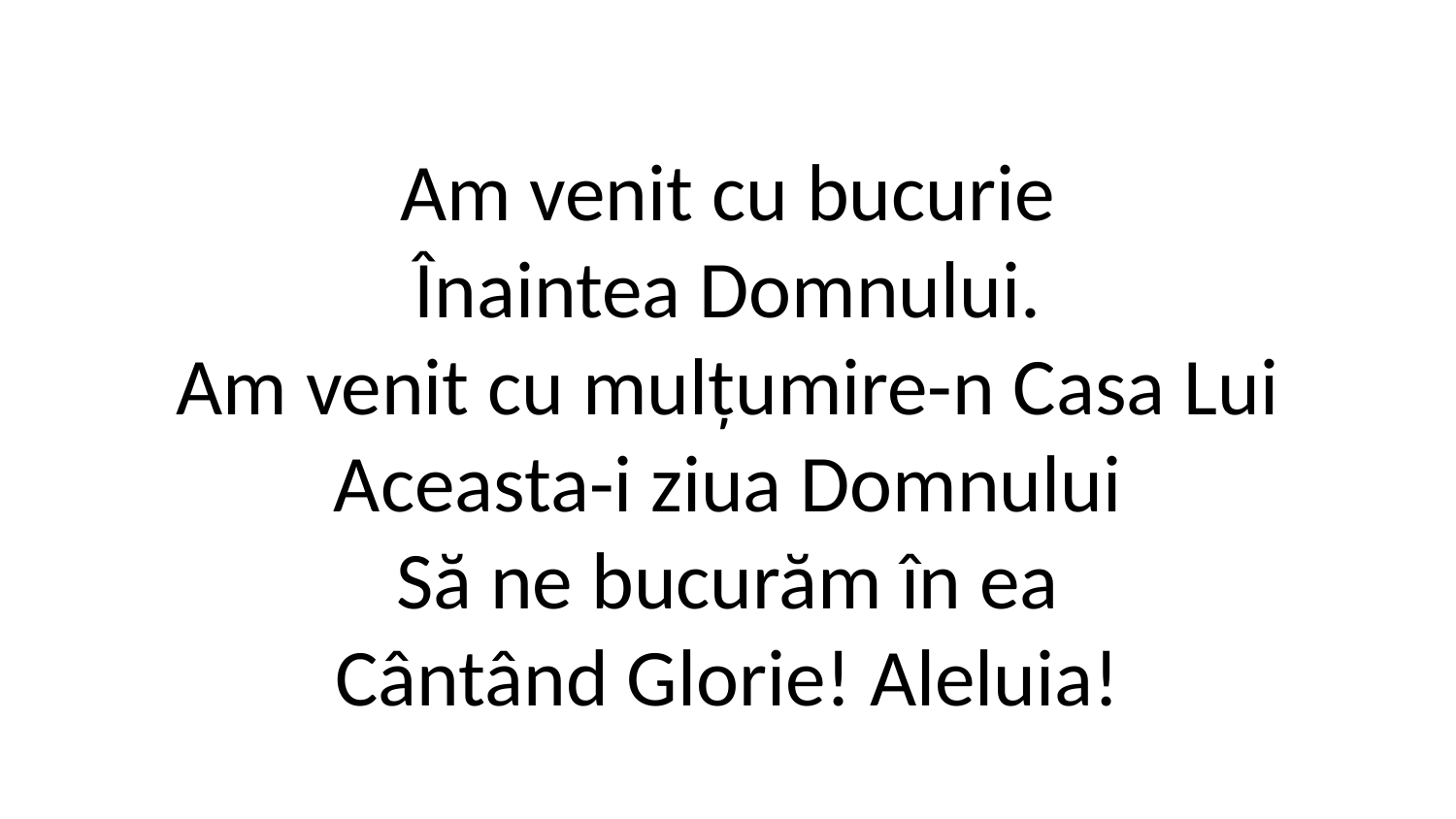

Am venit cu bucurie
Înaintea Domnului.
Am venit cu mulțumire-n Casa Lui
Aceasta-i ziua Domnului
Să ne bucurăm în ea
Cântând Glorie! Aleluia!